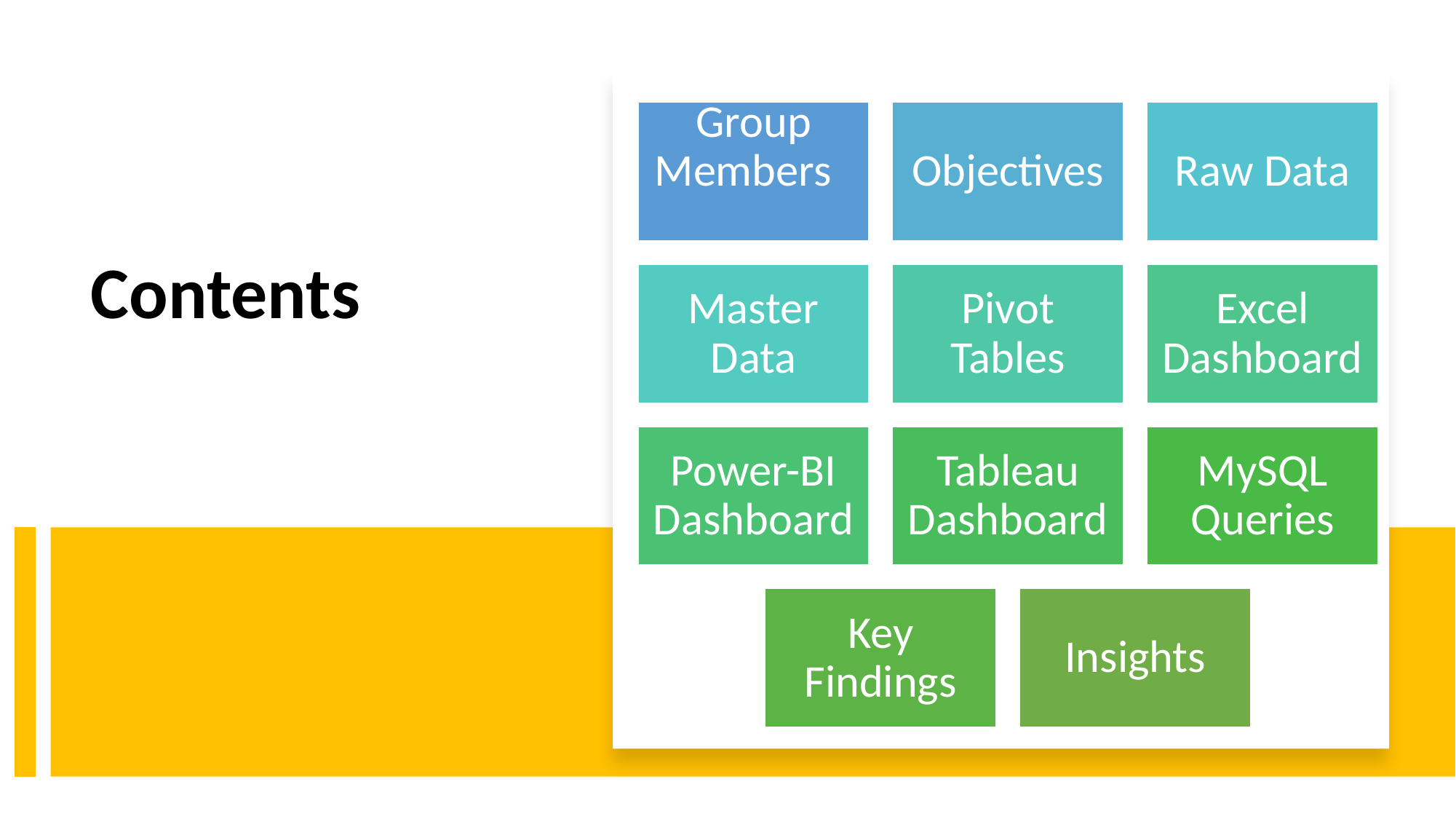

Group Members
Objectives
Raw Data
Master Data
Pivot Tables
Excel Dashboard
Power-BI Dashboard
Tableau Dashboard
MySQL Queries
Key Findings
Insights
# Contents